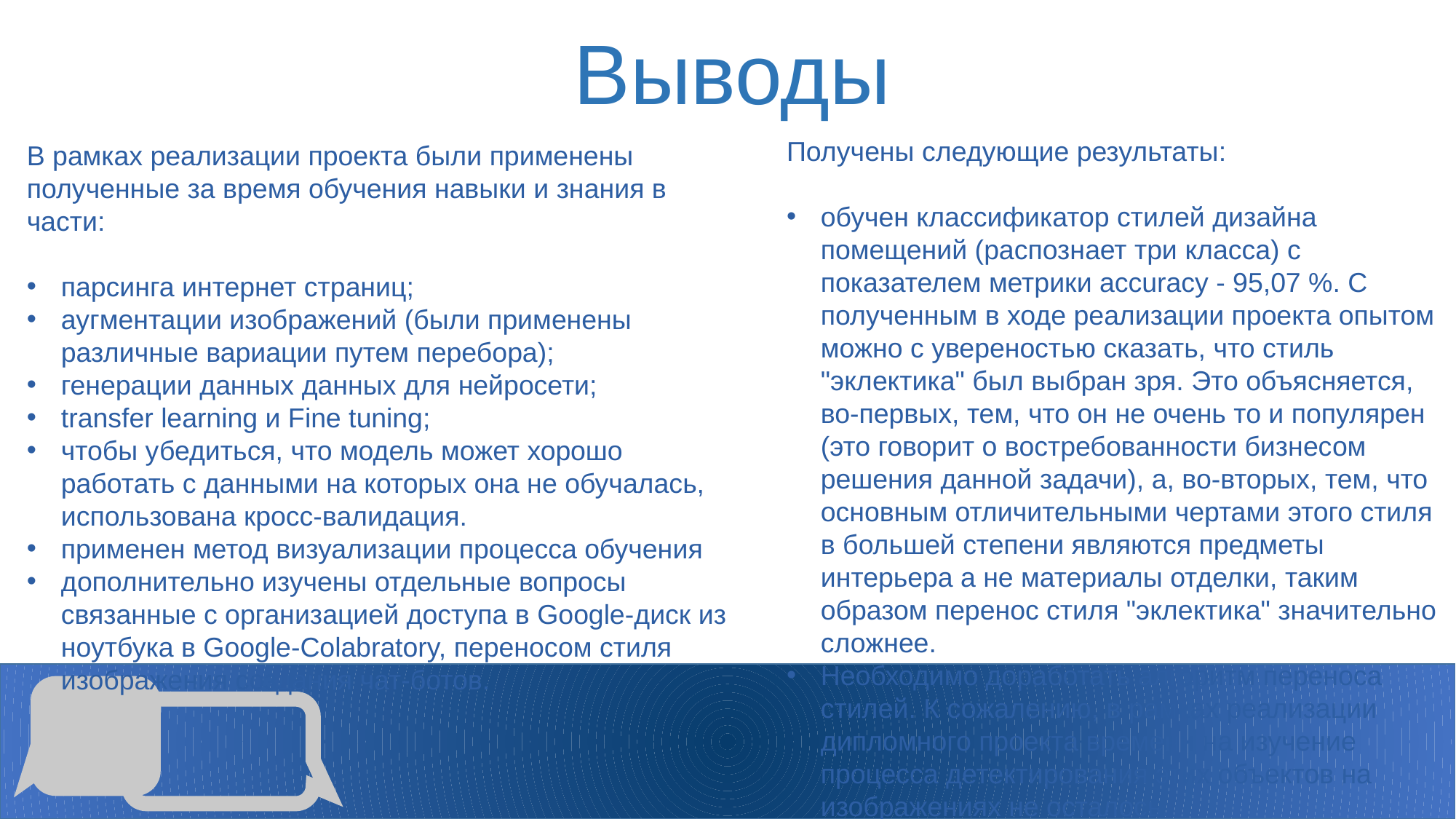

# Выводы
Получены следующие результаты:

обучен классификатор стилей дизайна помещений (распознает три класса) с показателем метрики accuracy - 95,07 %. С полученным в ходе реализации проекта опытом можно с увереностью сказать, что стиль "эклектика" был выбран зря. Это объясняется, во-первых, тем, что он не очень то и популярен (это говорит о востребованности бизнесом решения данной задачи), а, во-вторых, тем, что основным отличительными чертами этого стиля в большей степени являются предметы интерьера а не материалы отделки, таким образом перенос стиля "эклектика" значительно сложнее.
Необходимо доработать алгоритм переноса стилей. К сожалению, в рамках реализации дипломного проекта времени на изучение процесса детектирования этих объектов на изображениях не осталось.
В рамках реализации проекта были применены полученные за время обучения навыки и знания в части:

парсинга интернет страниц;
аугментации изображений (были применены различные вариации путем перебора);
генерации данных данных для нейросети;
transfer learning и Fine tuning;
чтобы убедиться, что модель может хорошо работать с данными на которых она не обучалась, использована кросс-валидация.
применен метод визуализации процесса обучения
дополнительно изучены отдельные вопросы связанные с организацией доступа в Google-диск из ноутбука в Google-Colabratory, переносом стиля изображения создания чат-ботов.

8